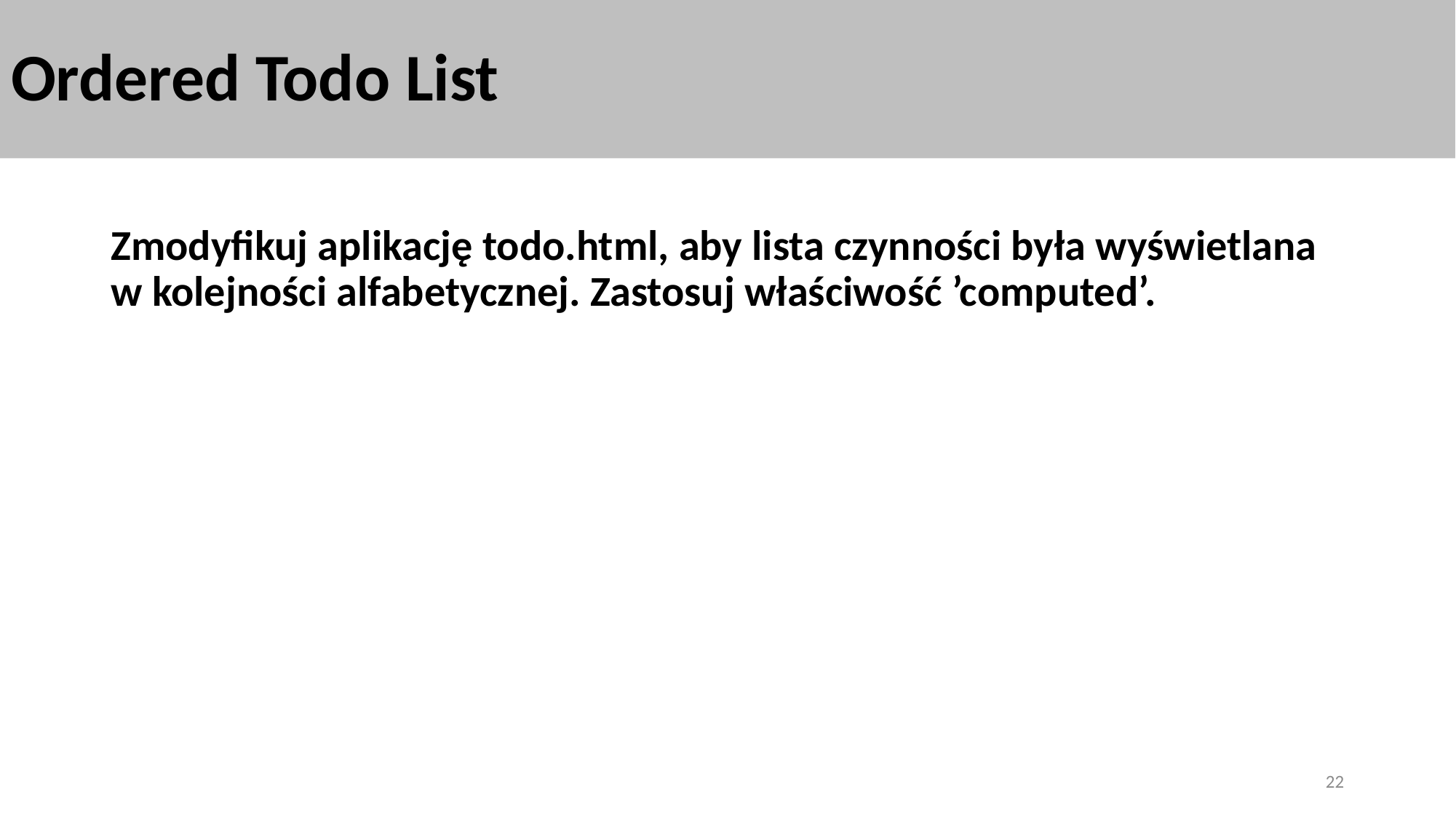

# Ordered Todo List
Zmodyfikuj aplikację todo.html, aby lista czynności była wyświetlana w kolejności alfabetycznej. Zastosuj właściwość ’computed’.
22